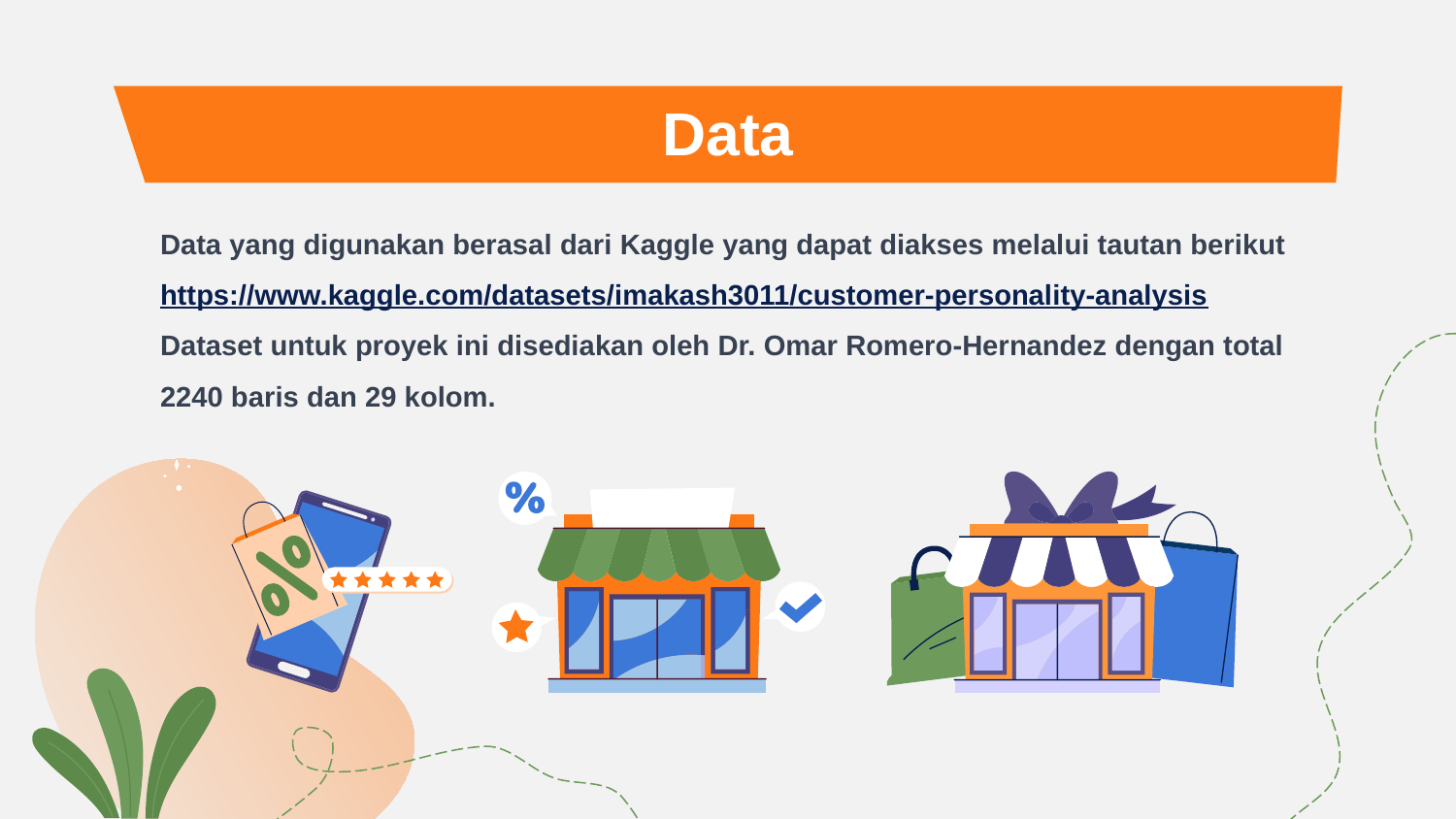

# Data
Data yang digunakan berasal dari Kaggle yang dapat diakses melalui tautan berikut https://www.kaggle.com/datasets/imakash3011/customer-personality-analysis
Dataset untuk proyek ini disediakan oleh Dr. Omar Romero-Hernandez dengan total 2240 baris dan 29 kolom.